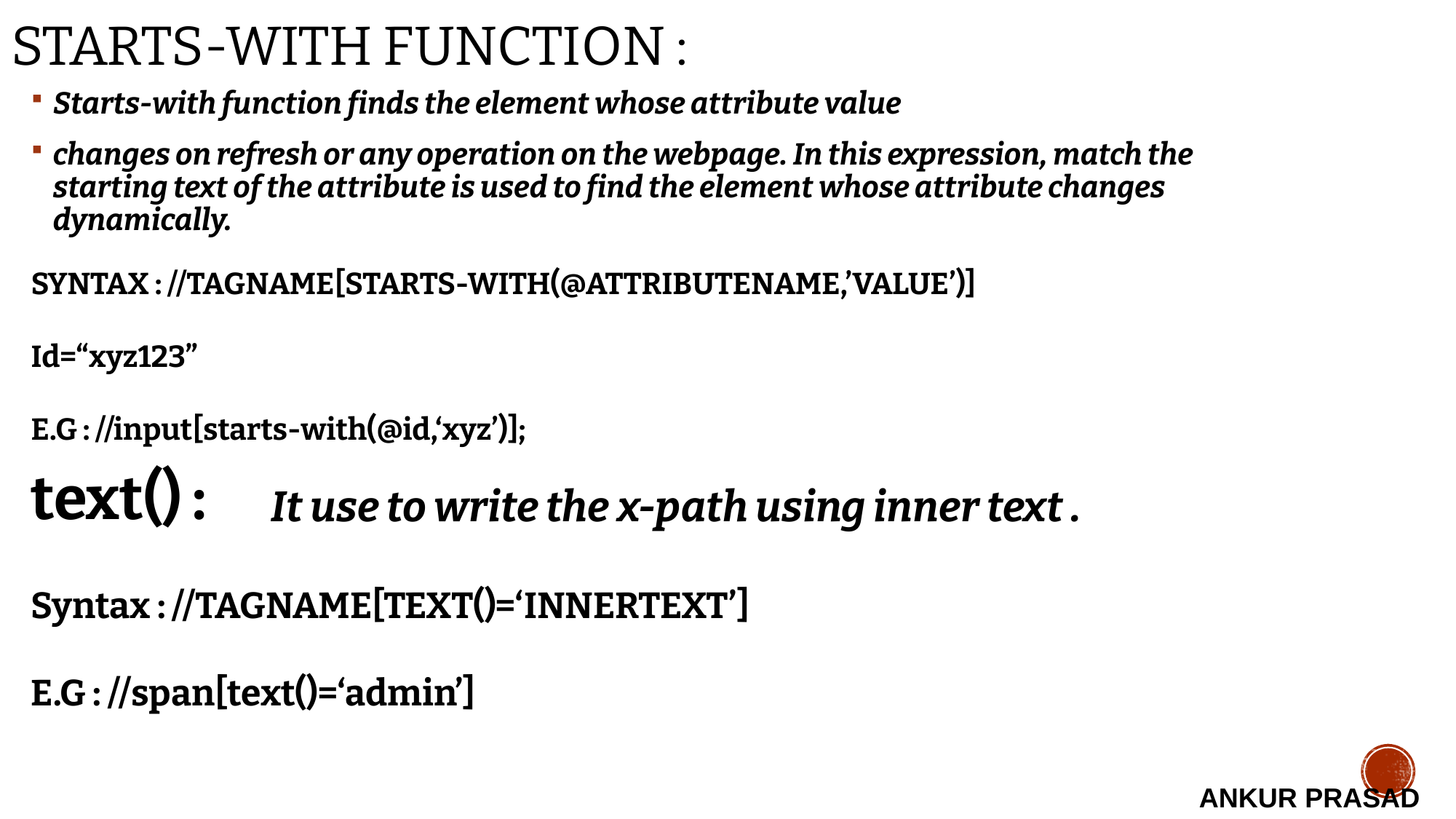

# STARTS-WITH FUNCTION :
Starts-with function finds the element whose attribute value
changes on refresh or any operation on the webpage. In this expression, match the starting text of the attribute is used to find the element whose attribute changes dynamically.

SYNTAX : //TAGNAME[STARTS-WITH(@ATTRIBUTENAME,’VALUE’)]

Id=“xyz123”

E.G : //input[starts-with(@id,‘xyz’)];
text() :
It use to write the x-path using inner text .
Syntax : //TAGNAME[TEXT()=‘INNERTEXT’]

E.G : //span[text()=‘admin’]
ANKUR PRASAD